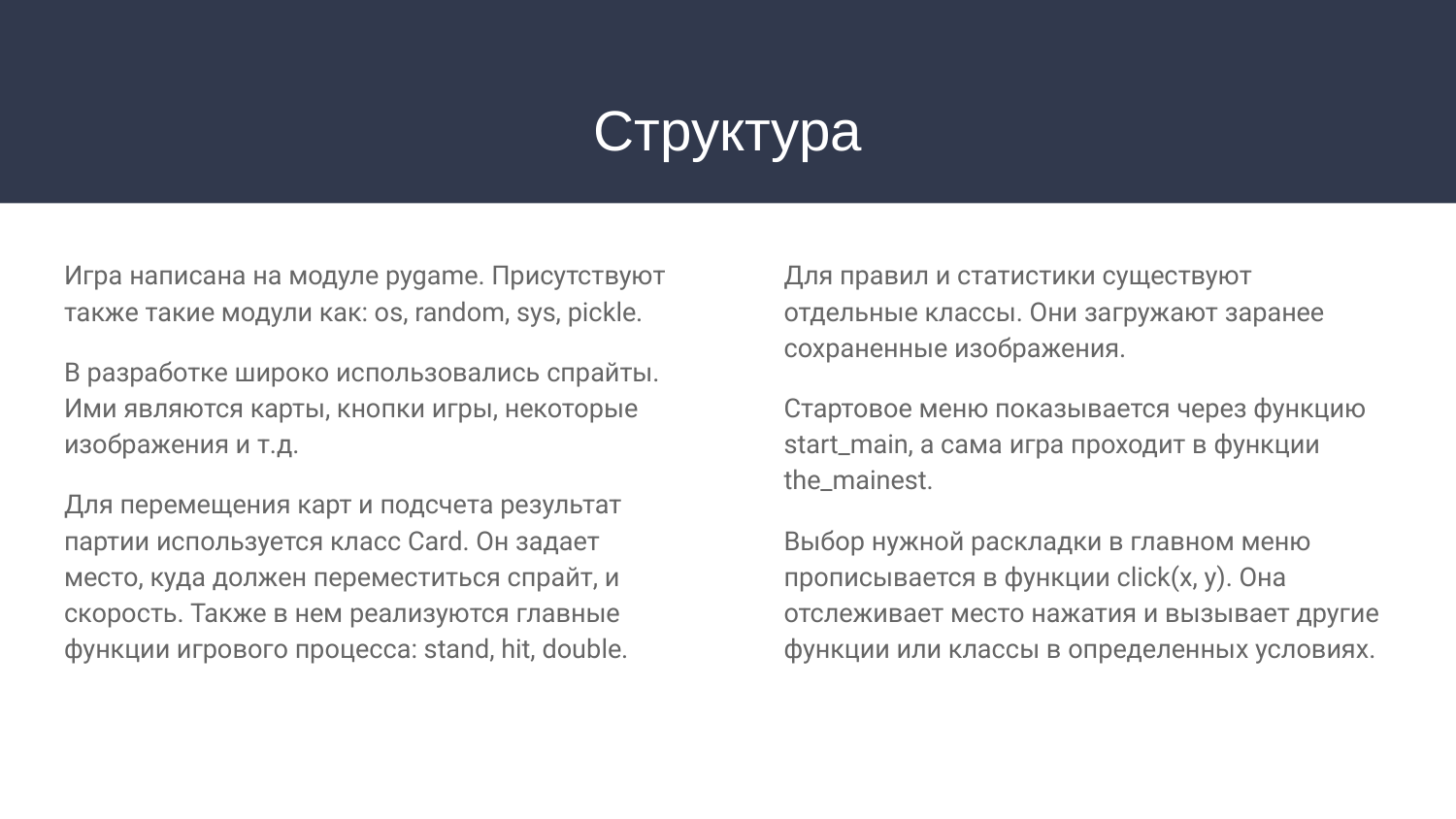

# Структура
Игра написана на модуле pygame. Присутствуют также такие модули как: os, random, sys, pickle.
В разработке широко использовались спрайты. Ими являются карты, кнопки игры, некоторые изображения и т.д.
Для перемещения карт и подсчета результат партии используется класс Card. Он задает место, куда должен переместиться спрайт, и скорость. Также в нем реализуются главные функции игрового процесса: stand, hit, double.
Для правил и статистики существуют отдельные классы. Они загружают заранее сохраненные изображения.
Стартовое меню показывается через функцию start_main, а сама игра проходит в функции the_mainest.
Выбор нужной раскладки в главном меню прописывается в функции click(x, y). Она отслеживает место нажатия и вызывает другие функции или классы в определенных условиях.